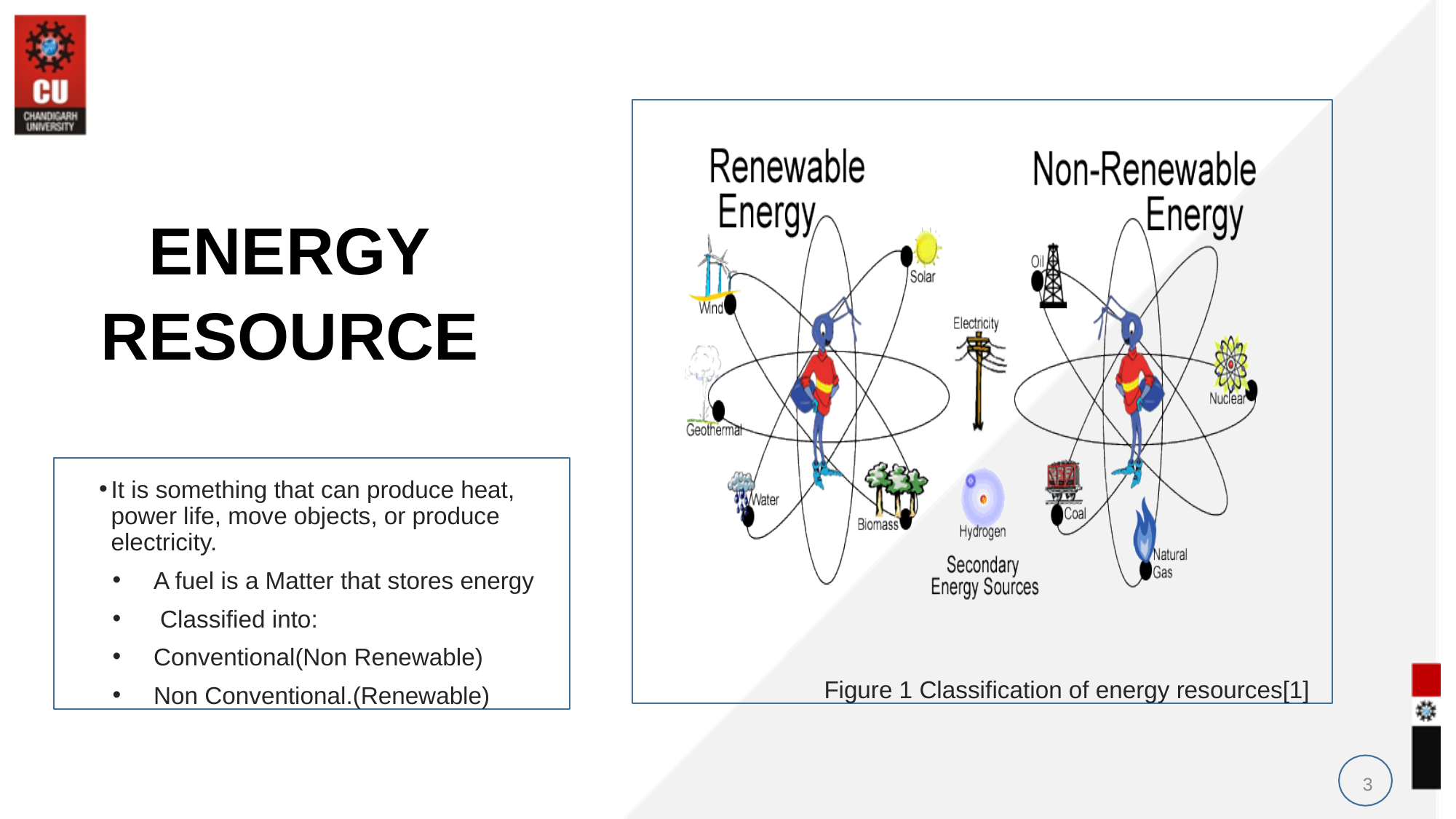

Figure 1 Classification of energy resources[1]

# ENERGY  RESOURCE
It is something that can produce heat,  power life, move objects, or produce  electricity.
A fuel is a Matter that stores energy
Classified into:
Conventional(Non Renewable)
Non Conventional.(Renewable)

3